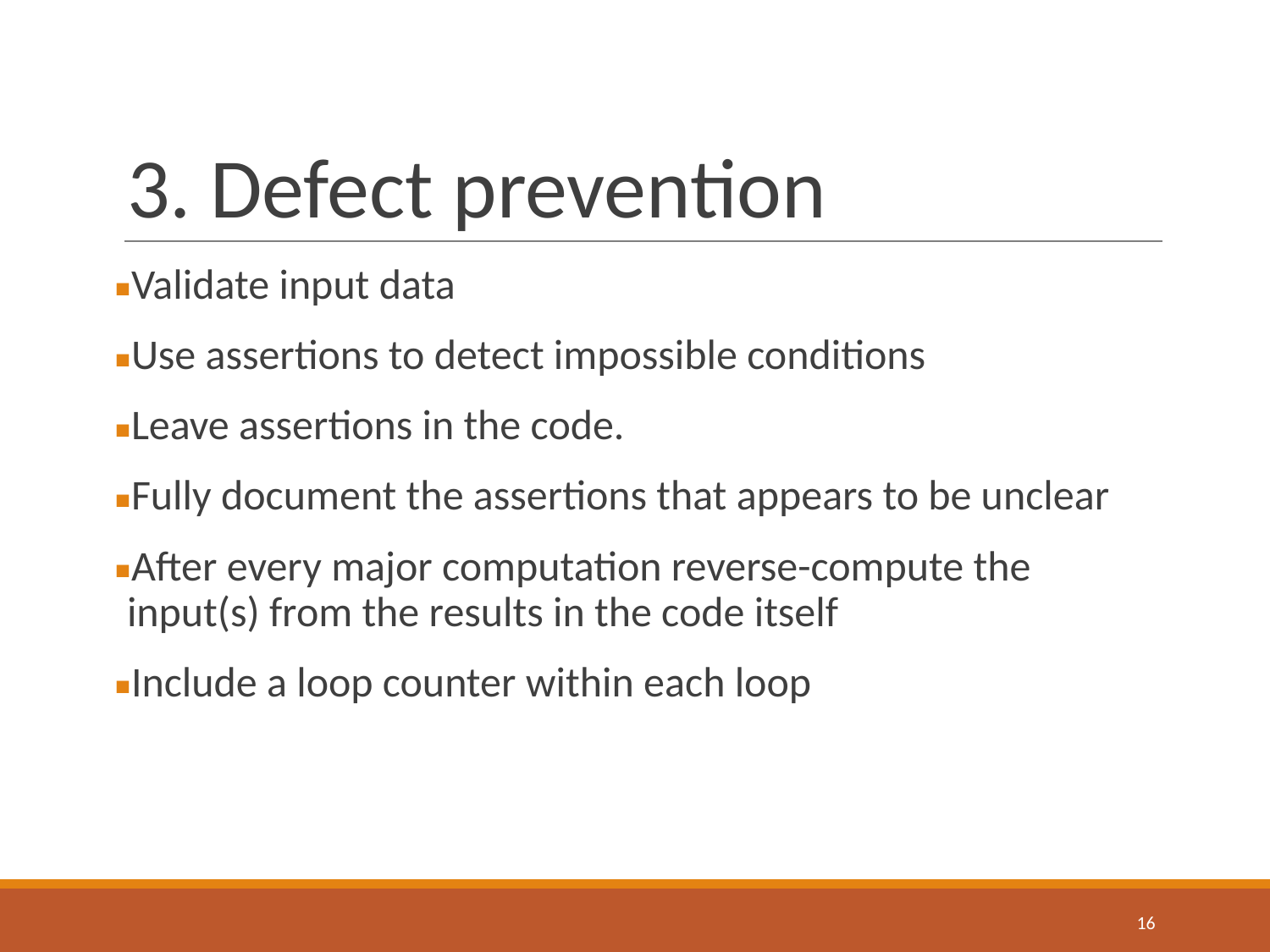

# 3. Defect prevention
Validate input data
Use assertions to detect impossible conditions
Leave assertions in the code.
Fully document the assertions that appears to be unclear
After every major computation reverse-compute the input(s) from the results in the code itself
Include a loop counter within each loop

16